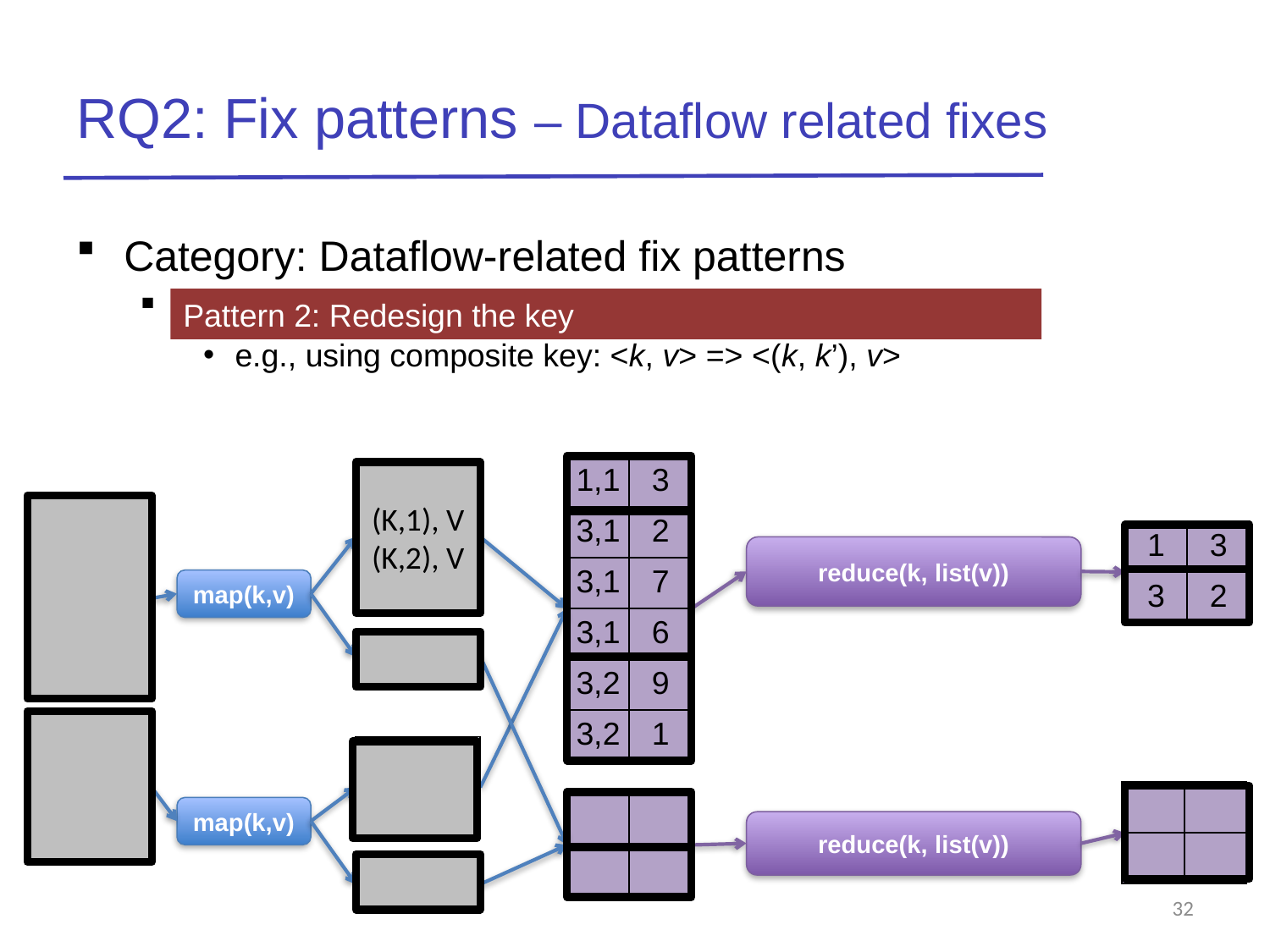

# RQ2: Fix patterns – Dataflow related fixes
Category: Dataflow-related fix patterns
Lower framework buffer size
e.g., using composite key: <k, v> => <(k, k’), v>

Pattern 2: Redesign the key
| 1,1 | 3 |
| --- | --- |
| 3,1 | 2 |
| 3,1 | 7 |
| 3,1 | 6 |
| 3,2 | 9 |
| 3,2 | 1 |

| 3 | 2 |
| --- | --- |
| 5 | 6 |
| 3 | 7 |
(K,1), V
(K,2), V

| 3 | 2 |
| --- | --- |
| 4 | 1 |
| 5 | 6 |
| 3 | 7 |

| 1 | 3 |
| --- | --- |
| 3 | 2 |

reduce(k, list(v))

map(k,v)
| 4 | 1 |
| --- | --- |

| 2 | 1 |
| --- | --- |
| 3 | 6 |
| 1 | 3 |
| 3 | 6 |
| --- | --- |
| 1 | 3 |

|  |  |
| --- | --- |
|  |  |

|  |  |
| --- | --- |
|  |  |
map(k,v)
reduce(k, list(v))

| 2 | 1 |
| --- | --- |
32